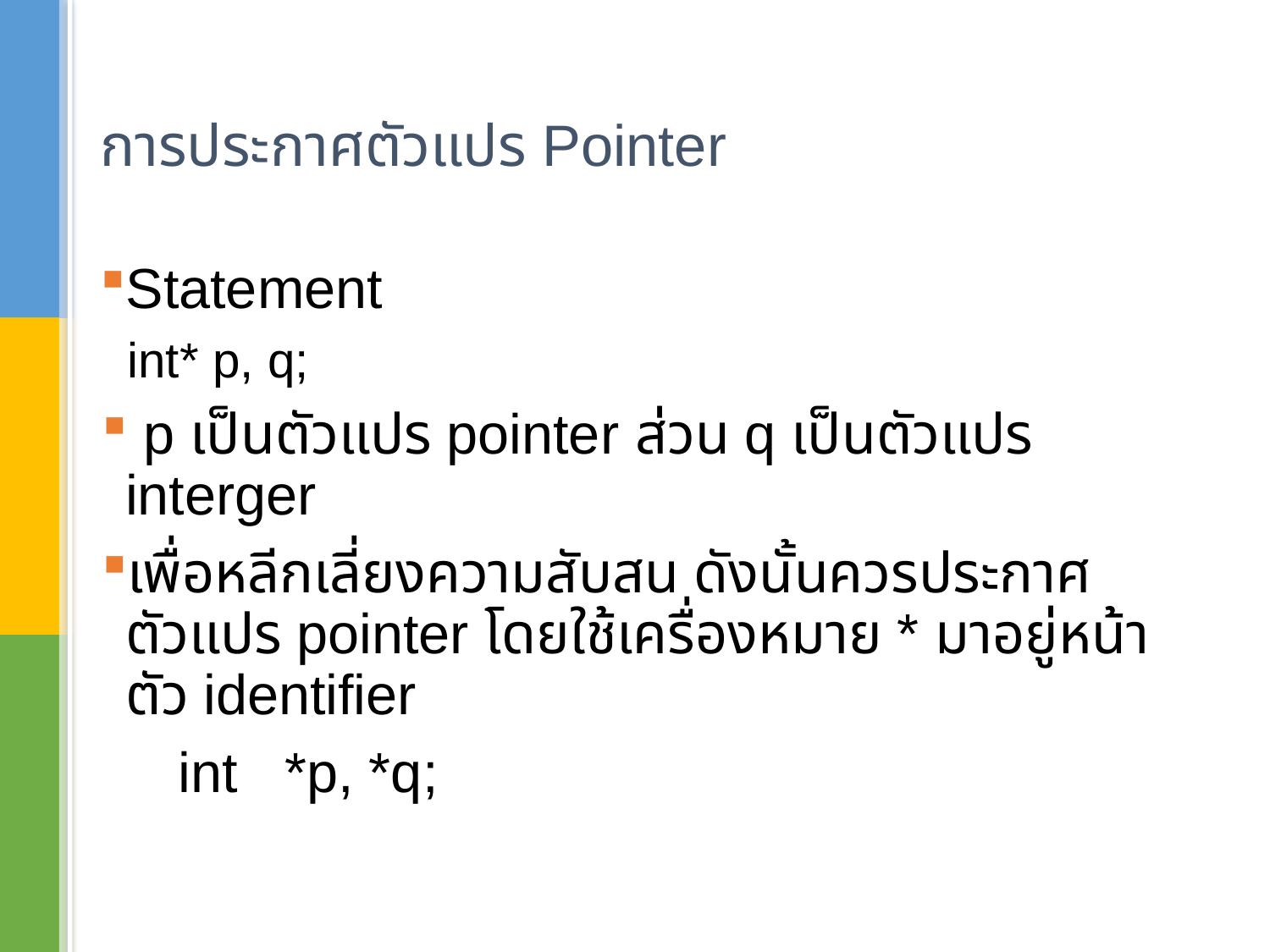

# การประกาศตัวแปร Pointer
Statement
  int* p, q;
 p เป็นตัวแปร pointer ส่วน q เป็นตัวแปร interger
เพื่อหลีกเลี่ยงความสับสน ดังนั้นควรประกาศตัวแปร pointer โดยใช้เครื่องหมาย * มาอยู่หน้าตัว identifier
     int   *p, *q;